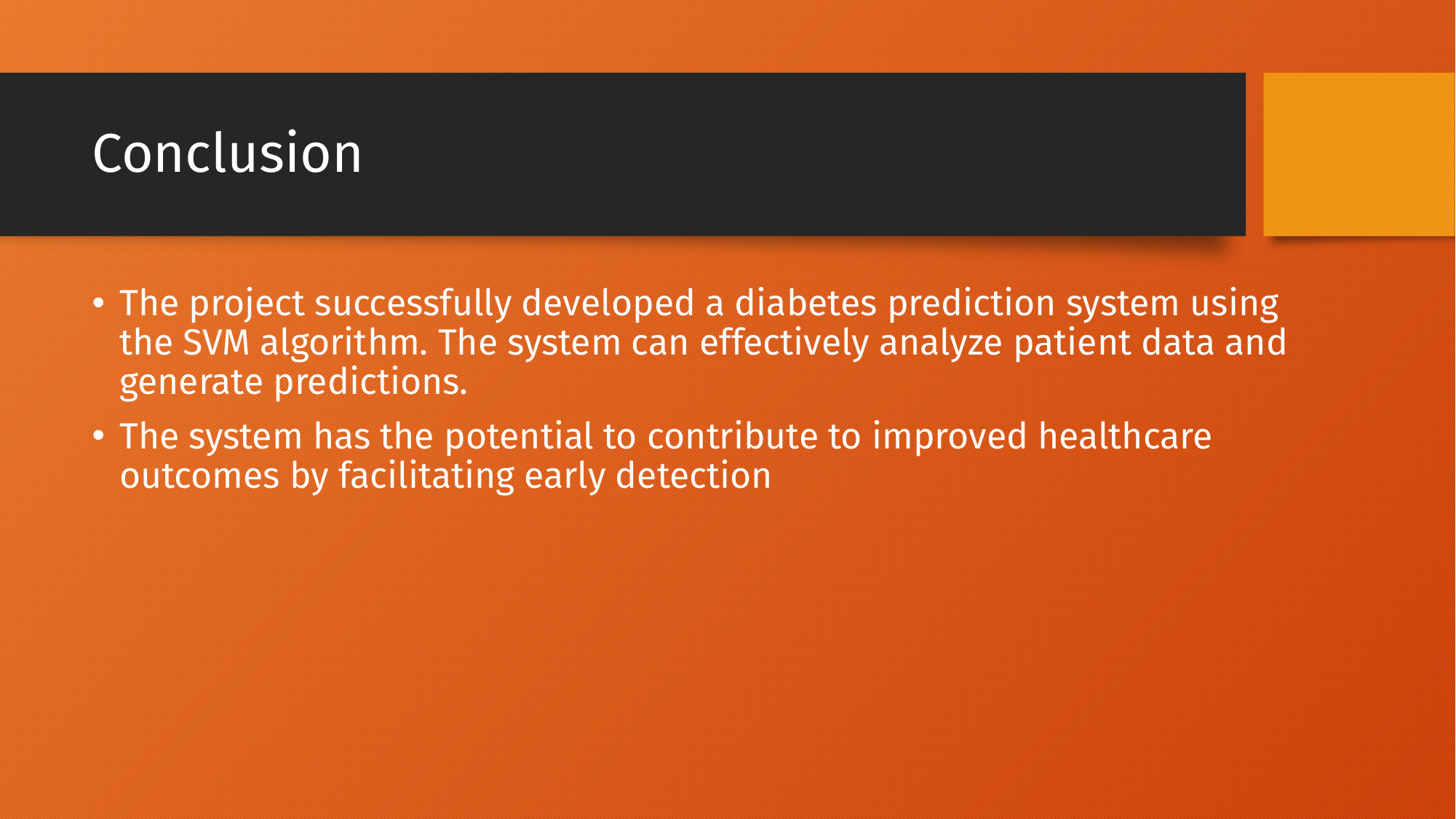

# Conclusion
The project successfully developed a diabetes prediction system using the SVM algorithm. The system can effectively analyze patient data and generate predictions.
The system has the potential to contribute to improved healthcare outcomes by facilitating early detection